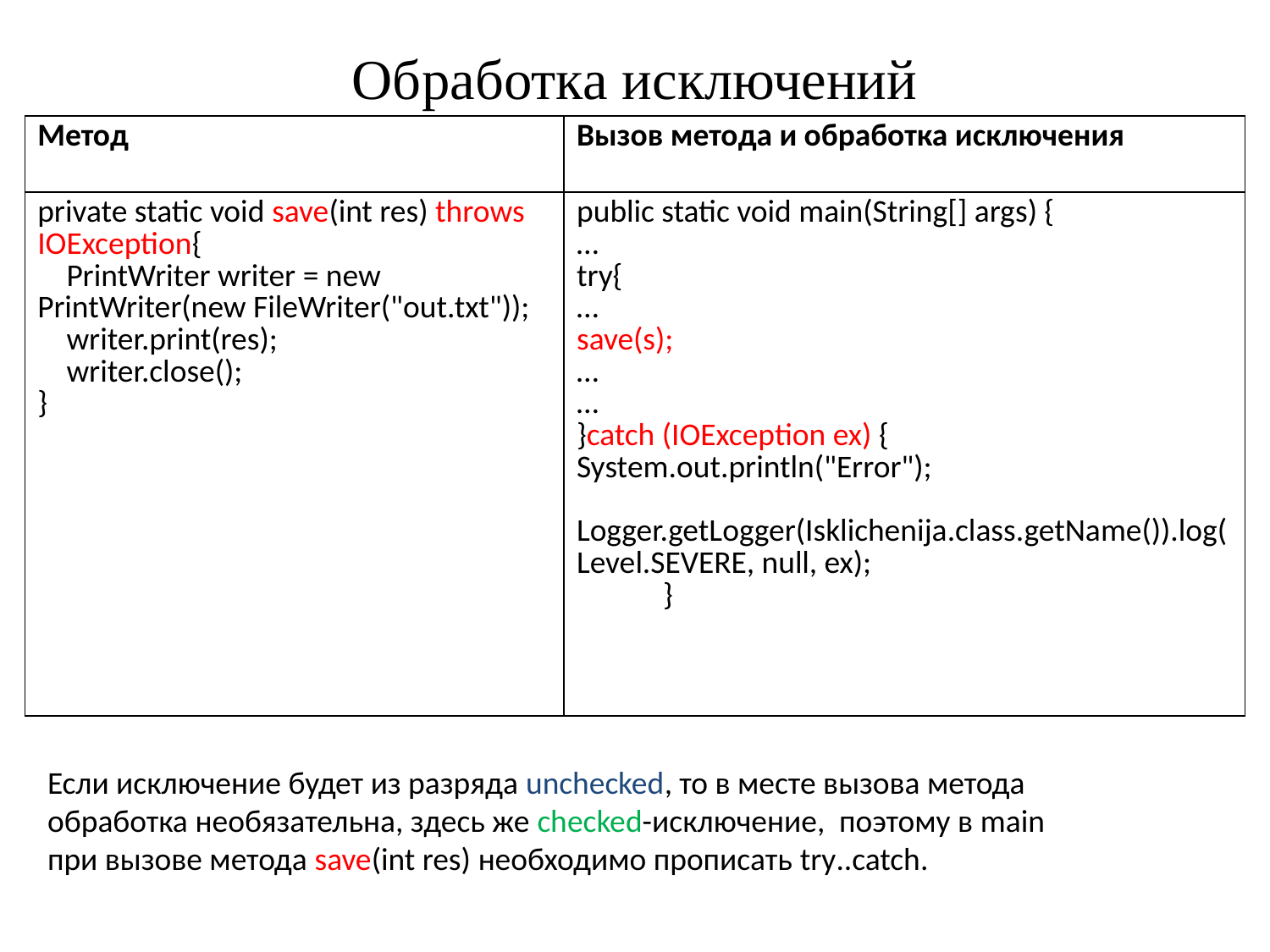

# Обработка исключений
| Метод | Вызов метода и обработка исключения |
| --- | --- |
| private static void save(int res) throws IOException{ PrintWriter writer = new PrintWriter(new FileWriter("out.txt")); writer.print(res); writer.close(); } | public static void main(String[] args) { … try{ … save(s); … … }catch (IOException ex) { System.out.println("Error"); Logger.getLogger(Isklichenija.class.getName()).log(Level.SEVERE, null, ex); } |
Если исключение будет из разряда unchecked, то в месте вызова метода обработка необязательна, здесь же checked-исключение,  поэтому в main при вызове метода save(int res) необходимо прописать try..catch.